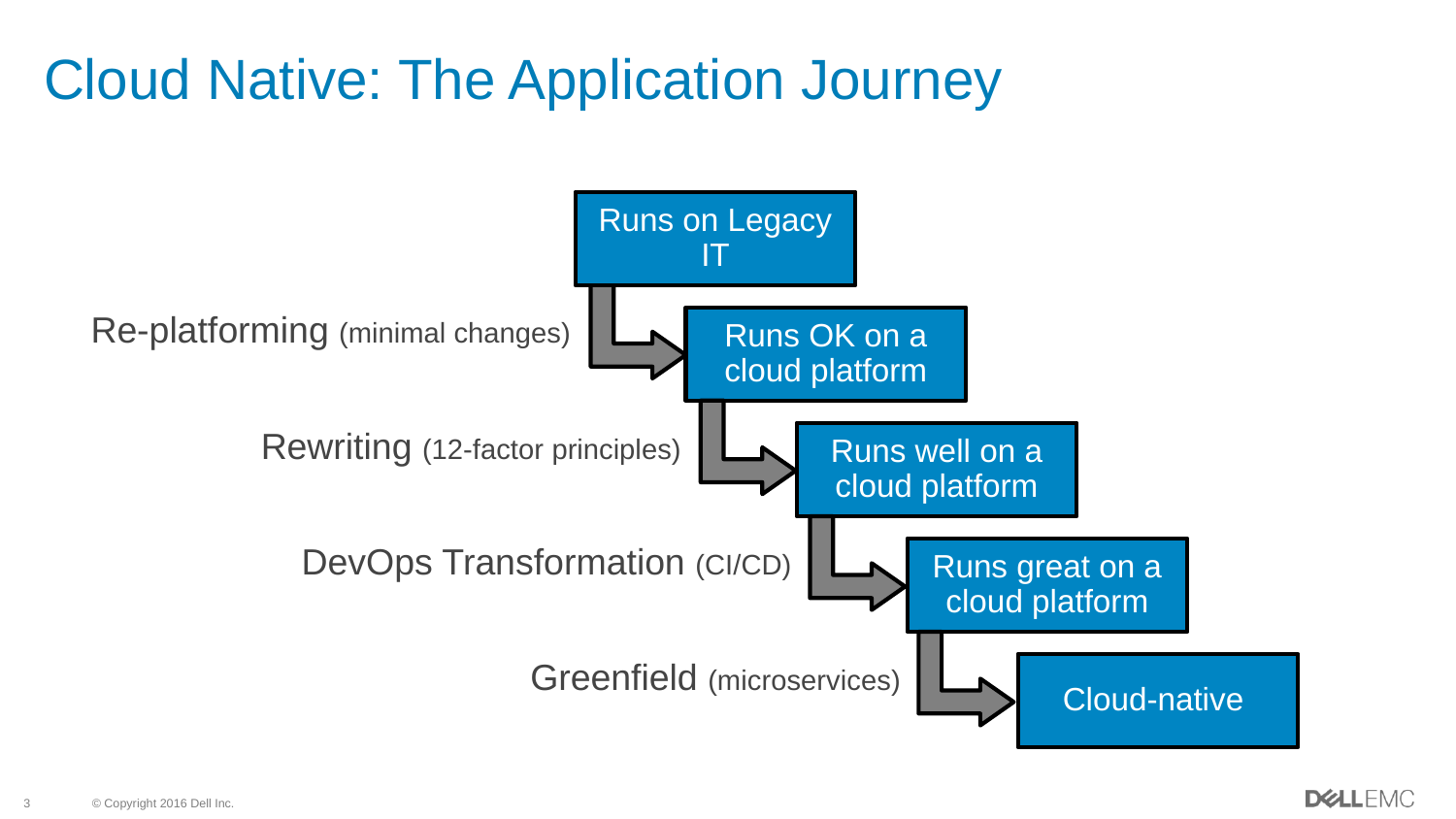

# Cloud Native: The Application Journey
Runs on Legacy IT

Re-platforming (minimal changes)
Runs OK on a cloud platform

Rewriting (12-factor principles)
Runs well on a cloud platform

DevOps Transformation (CI/CD)
Runs great on a cloud platform

Greenfield (microservices)
Cloud-native